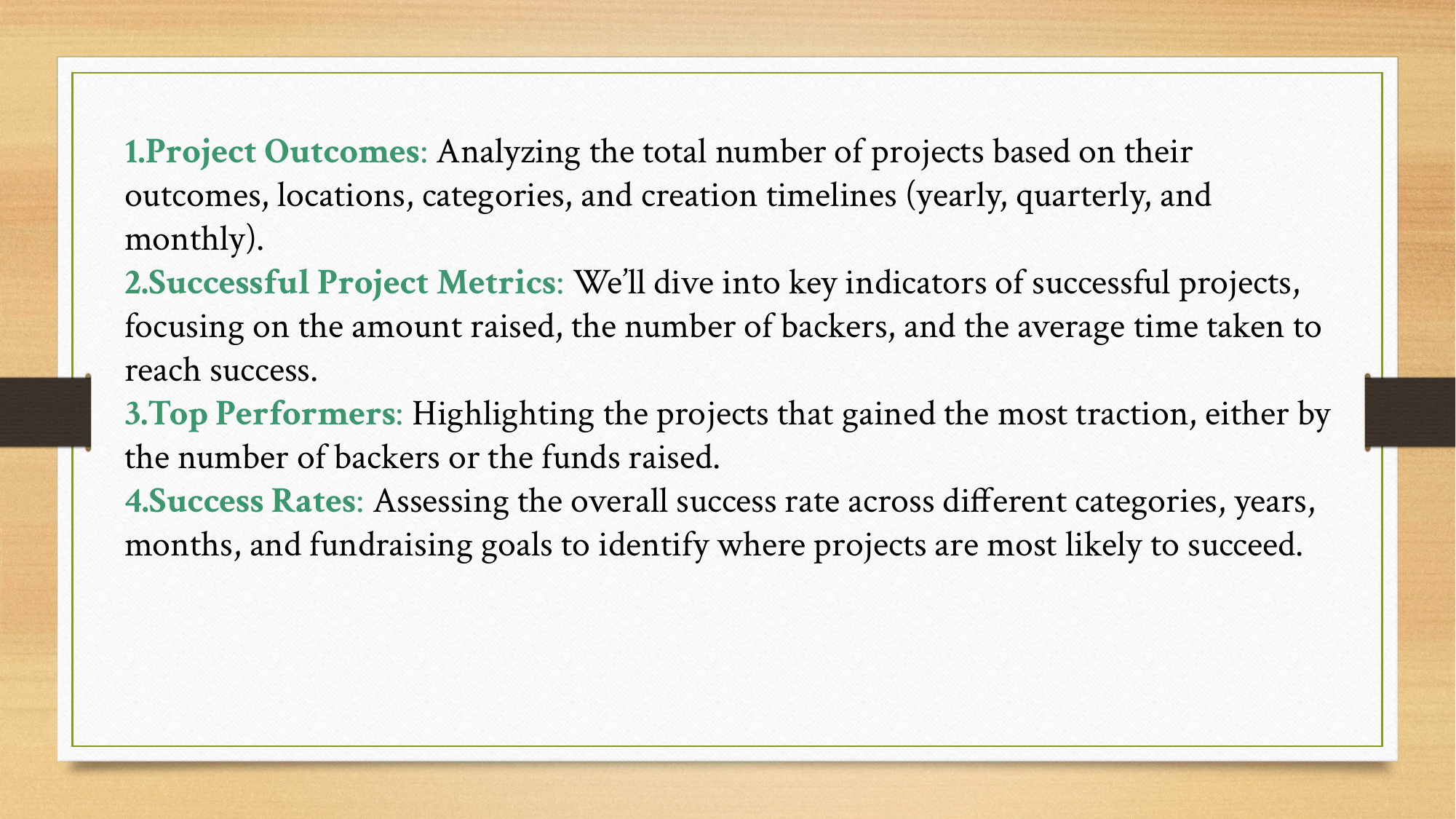

Project Outcomes: Analyzing the total number of projects based on their outcomes, locations, categories, and creation timelines (yearly, quarterly, and monthly).
Successful Project Metrics: We’ll dive into key indicators of successful projects, focusing on the amount raised, the number of backers, and the average time taken to reach success.
Top Performers: Highlighting the projects that gained the most traction, either by the number of backers or the funds raised.
Success Rates: Assessing the overall success rate across different categories, years, months, and fundraising goals to identify where projects are most likely to succeed.